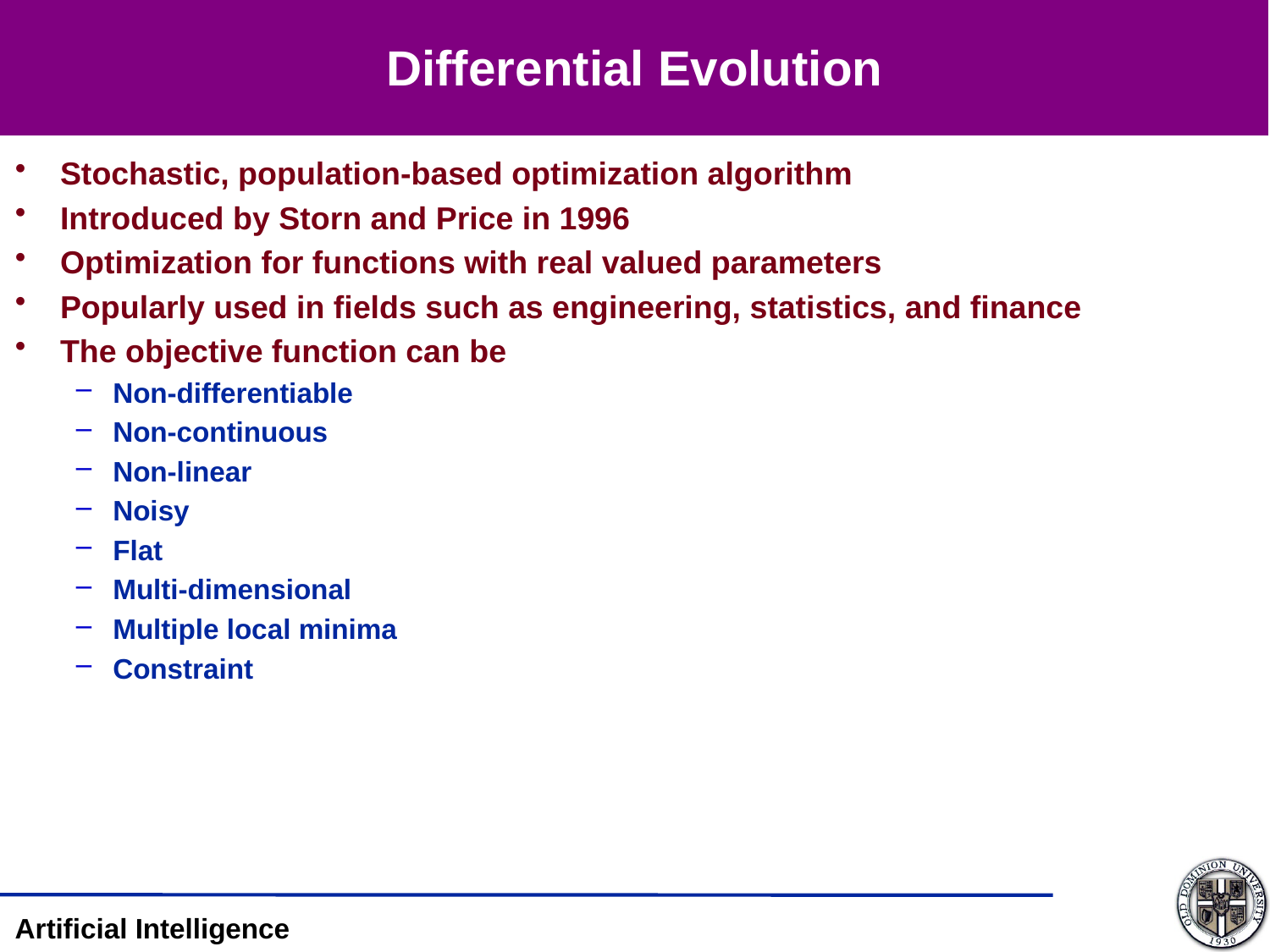

# Differential Evolution
Stochastic, population-based optimization algorithm
Introduced by Storn and Price in 1996
Optimization for functions with real valued parameters
Popularly used in fields such as engineering, statistics, and finance
The objective function can be
Non-differentiable
Non-continuous
Non-linear
Noisy
Flat
Multi-dimensional
Multiple local minima
Constraint